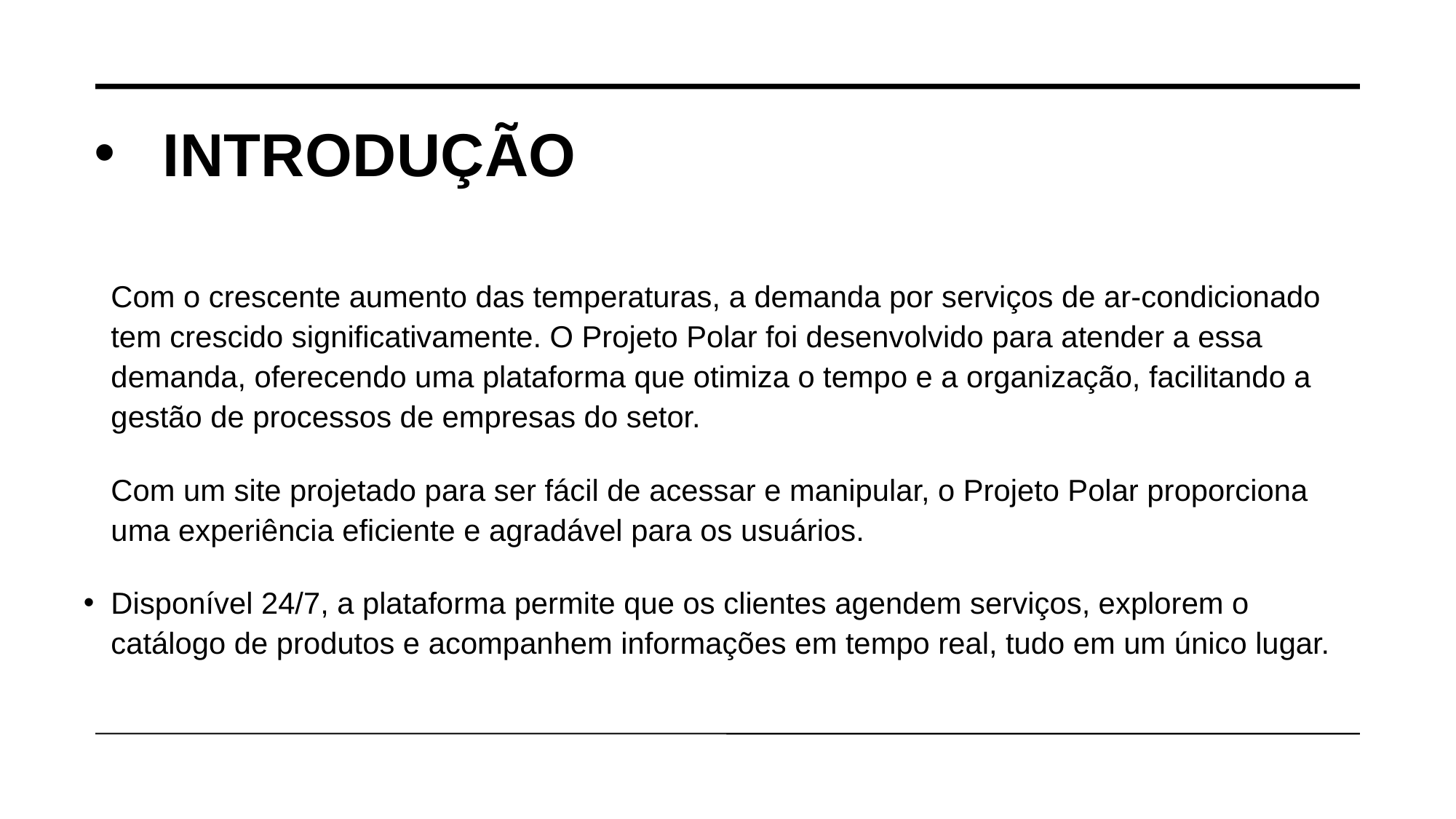

# INTRODUÇÃO
Com o crescente aumento das temperaturas, a demanda por serviços de ar-condicionado tem crescido significativamente. O Projeto Polar foi desenvolvido para atender a essa demanda, oferecendo uma plataforma que otimiza o tempo e a organização, facilitando a gestão de processos de empresas do setor.
Com um site projetado para ser fácil de acessar e manipular, o Projeto Polar proporciona uma experiência eficiente e agradável para os usuários.
Disponível 24/7, a plataforma permite que os clientes agendem serviços, explorem o catálogo de produtos e acompanhem informações em tempo real, tudo em um único lugar.